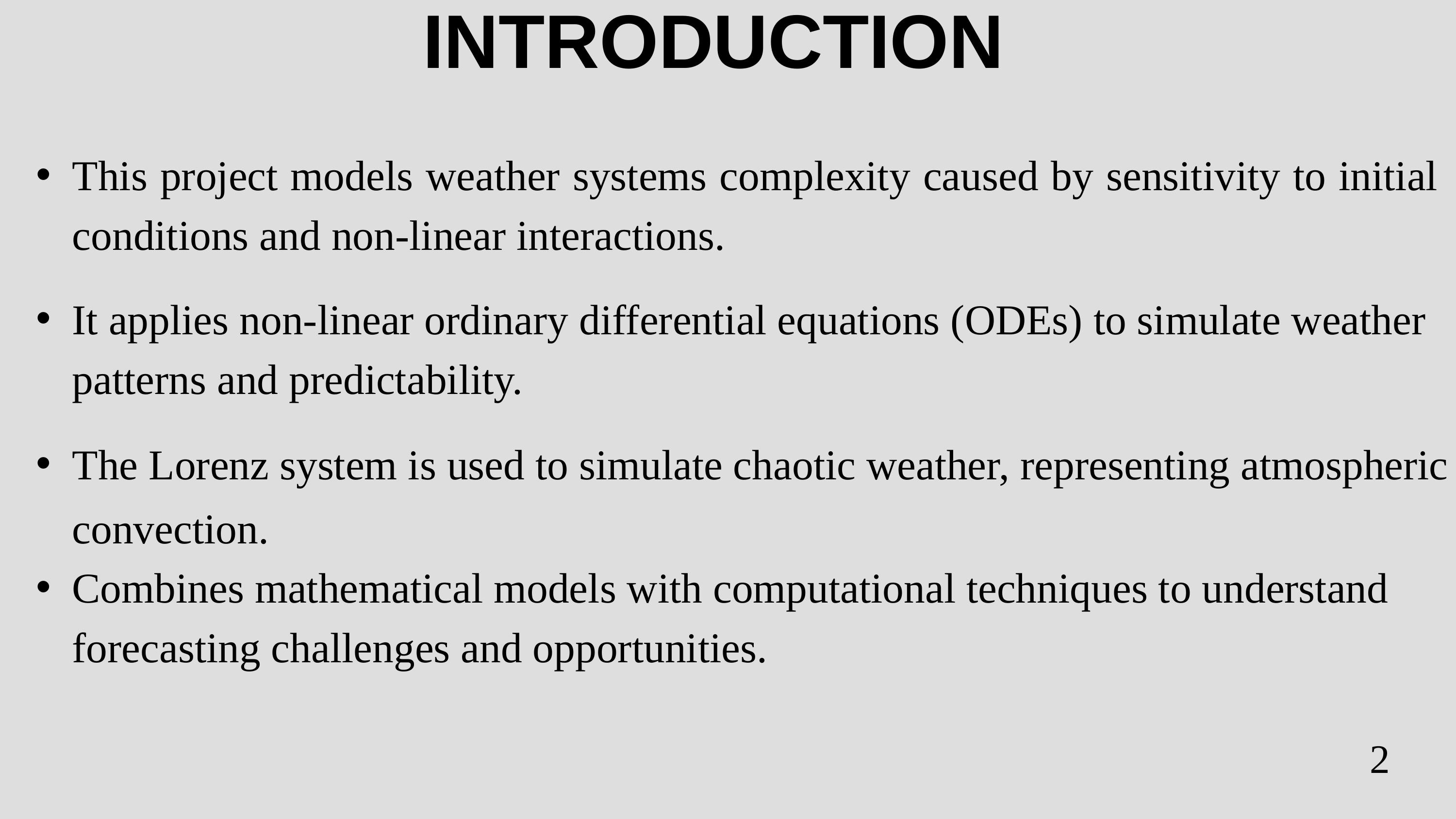

INTRODUCTION
This project models weather systems complexity caused by sensitivity to initial conditions and non-linear interactions.
It applies non-linear ordinary differential equations (ODEs) to simulate weather patterns and predictability.
The Lorenz system is used to simulate chaotic weather, representing atmospheric convection.
Combines mathematical models with computational techniques to understand forecasting challenges and opportunities.

2